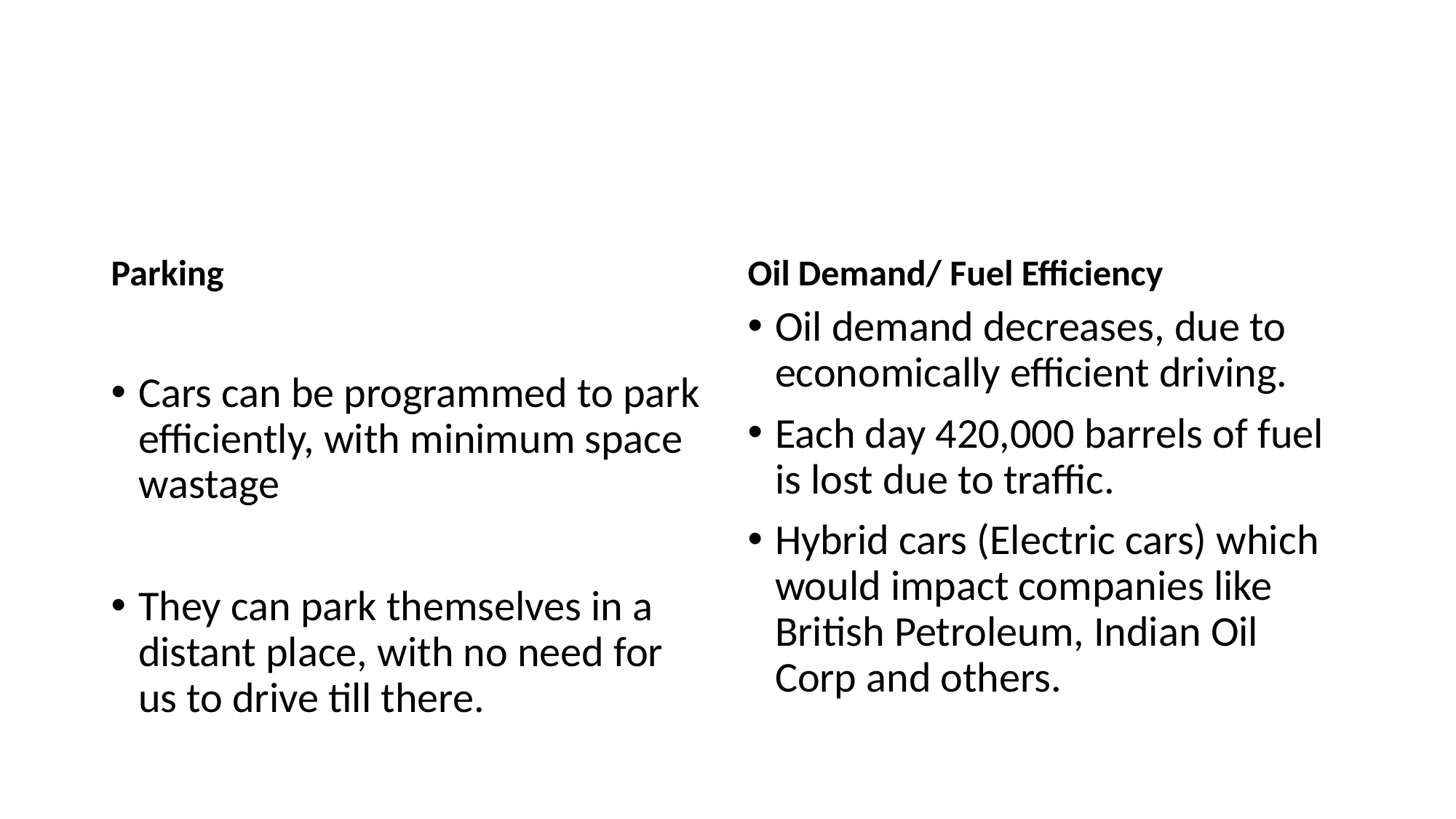

#
Parking
Oil Demand/ Fuel Efficiency

Cars can be programmed to park efficiently, with minimum space wastage

They can park themselves in a distant place, with no need for us to drive till there.
Oil demand decreases, due to economically efficient driving.
Each day 420,000 barrels of fuel is lost due to traffic.
Hybrid cars (Electric cars) which would impact companies like British Petroleum, Indian Oil Corp and others.